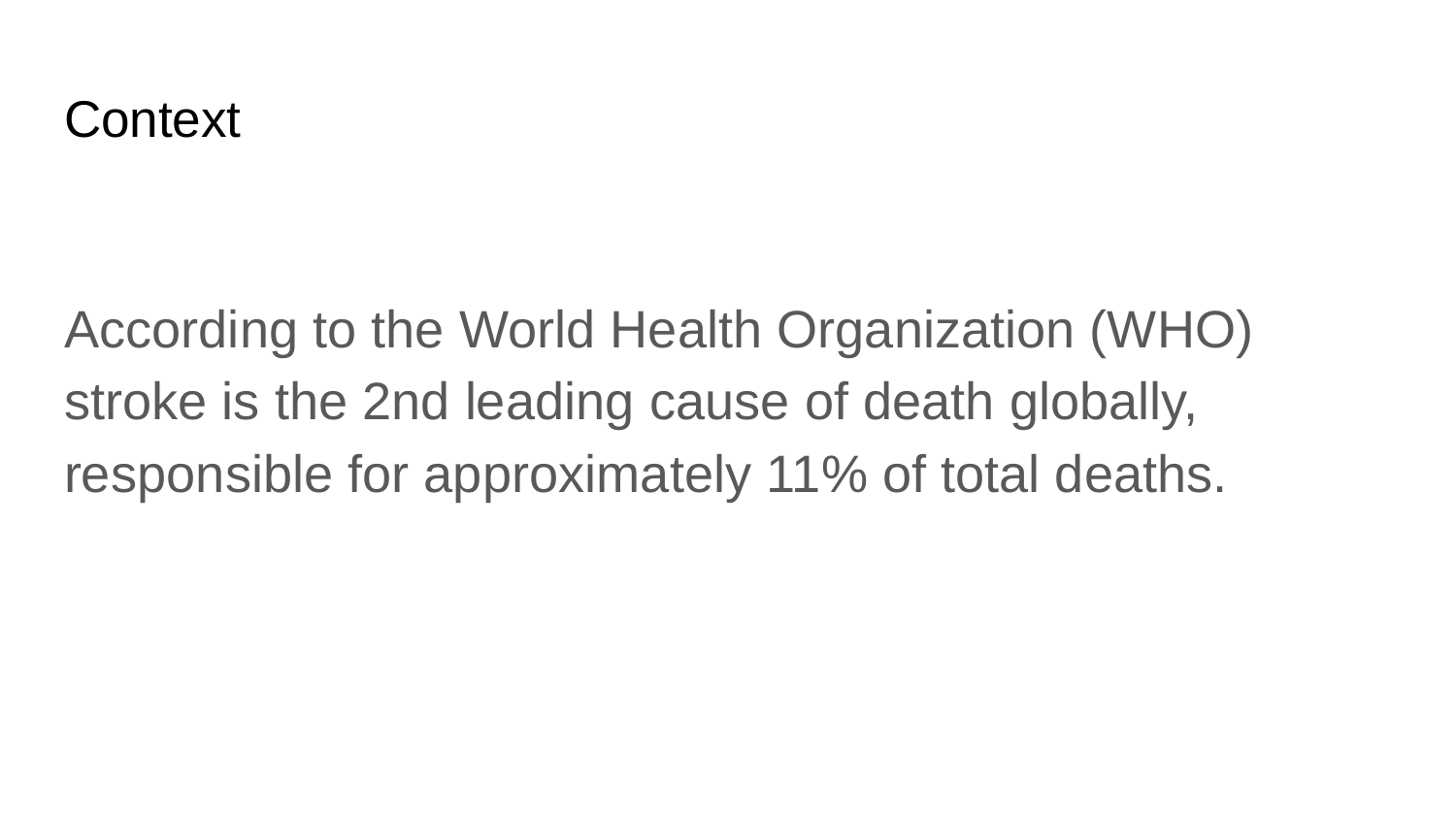

# Context

According to the World Health Organization (WHO) stroke is the 2nd leading cause of death globally, responsible for approximately 11% of total deaths.